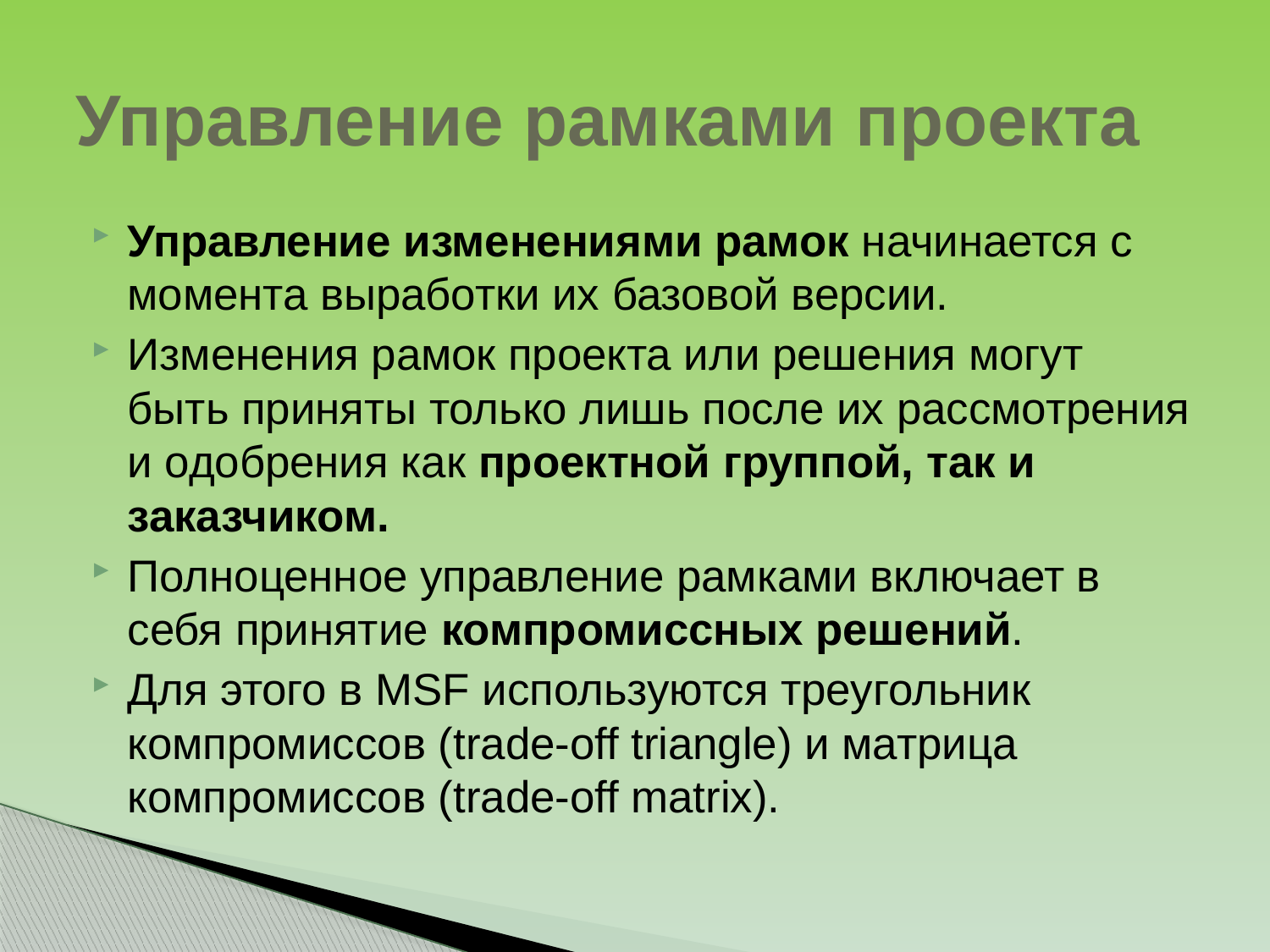

# Управление рамками проекта
Управление изменениями рамок начинается с момента выработки их базовой версии.
Изменения рамок проекта или решения могут быть приняты только лишь после их рассмотрения и одобрения как проектной группой, так и заказчиком.
Полноценное управление рамками включает в себя принятие компромиссных решений.
Для этого в MSF используются треугольник компромиссов (trade-off triangle) и матрица компромиссов (trade-off matrix).